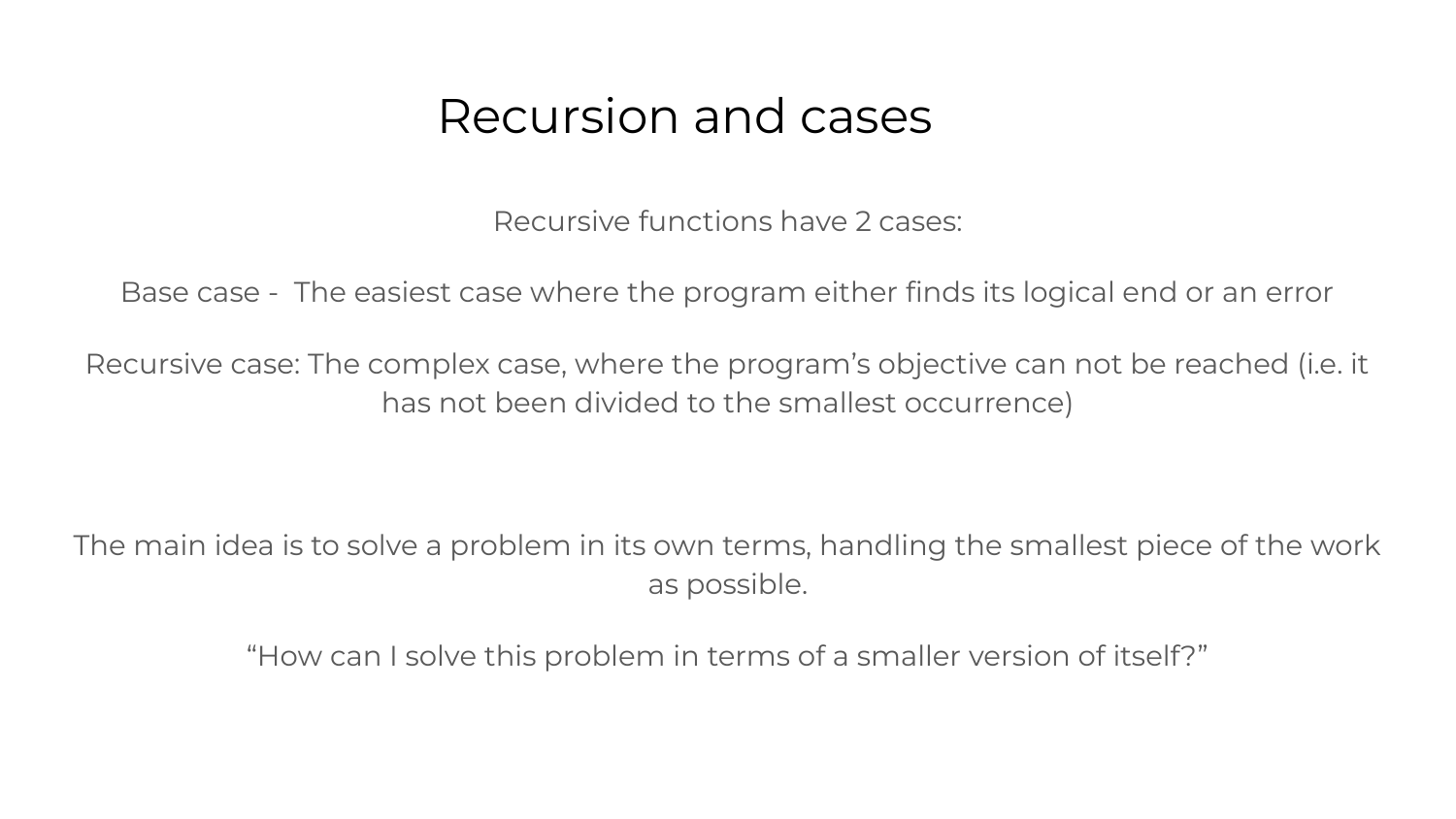

# Recursion and cases
Recursive functions have 2 cases:
Base case -  The easiest case where the program either finds its logical end or an error
Recursive case: The complex case, where the program’s objective can not be reached (i.e. it has not been divided to the smallest occurrence)

The main idea is to solve a problem in its own terms, handling the smallest piece of the work as possible.
“How can I solve this problem in terms of a smaller version of itself?”